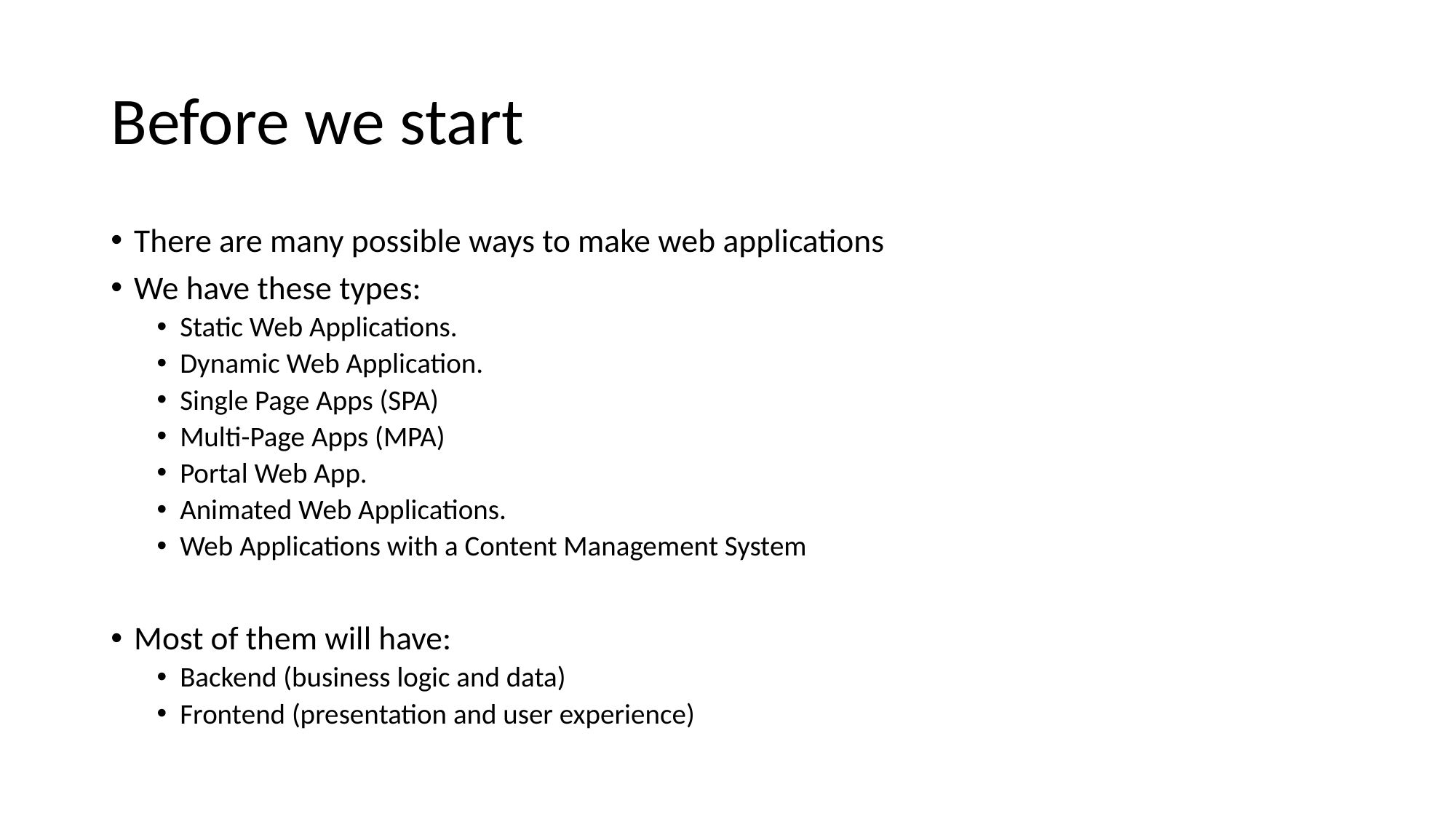

# Before we start
There are many possible ways to make web applications
We have these types:
Static Web Applications.
Dynamic Web Application.
Single Page Apps (SPA)
Multi-Page Apps (MPA)
Portal Web App.
Animated Web Applications.
Web Applications with a Content Management System

Most of them will have:
Backend (business logic and data)
Frontend (presentation and user experience)